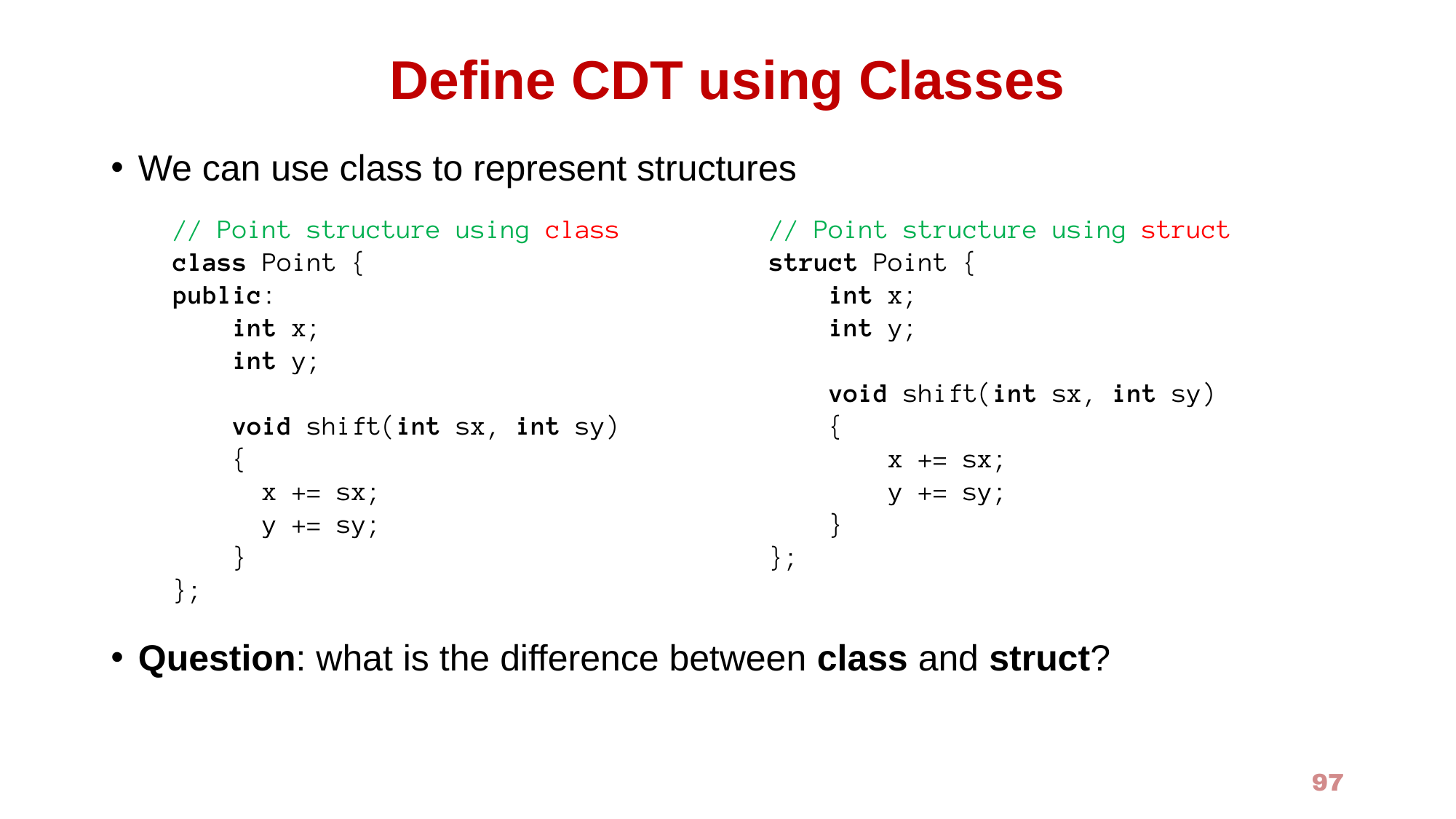

# Define CDT using Classes
We can use class to represent structures

Question: what is the difference between class and struct?
// Point structure using class
class Point {
public:
    int x;
    int y;

    void shift(int sx, int sy)
    {
      x += sx;
      y += sy;
    }
};
// Point structure using struct
struct Point {
    int x;
    int y;

    void shift(int sx, int sy)
    {
        x += sx;
        y += sy;
    }
};
97